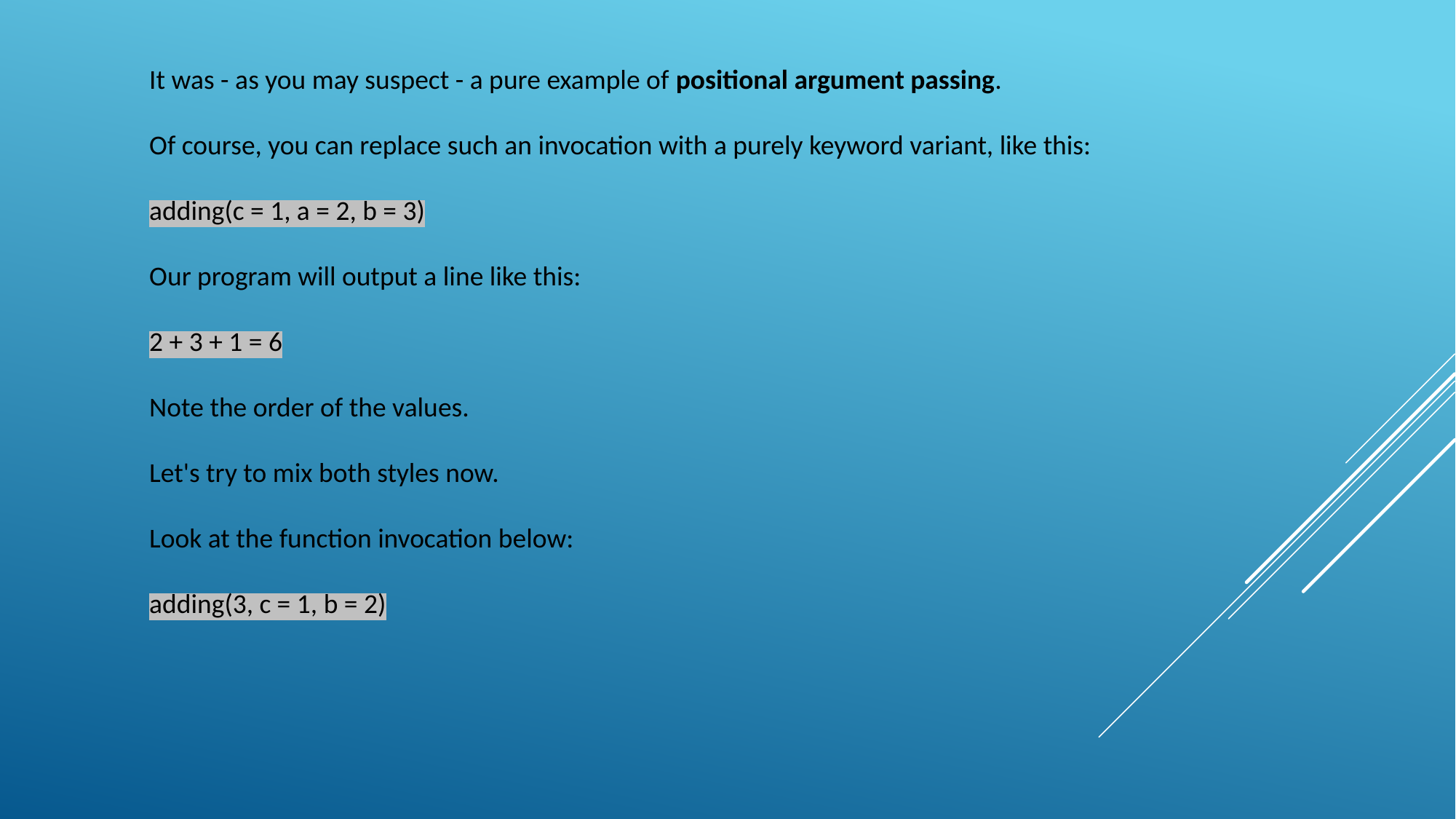

It was - as you may suspect - a pure example of positional argument passing.

Of course, you can replace such an invocation with a purely keyword variant, like this:

adding(c = 1, a = 2, b = 3)

Our program will output a line like this:

2 + 3 + 1 = 6

Note the order of the values.

Let's try to mix both styles now.

Look at the function invocation below:

adding(3, c = 1, b = 2)